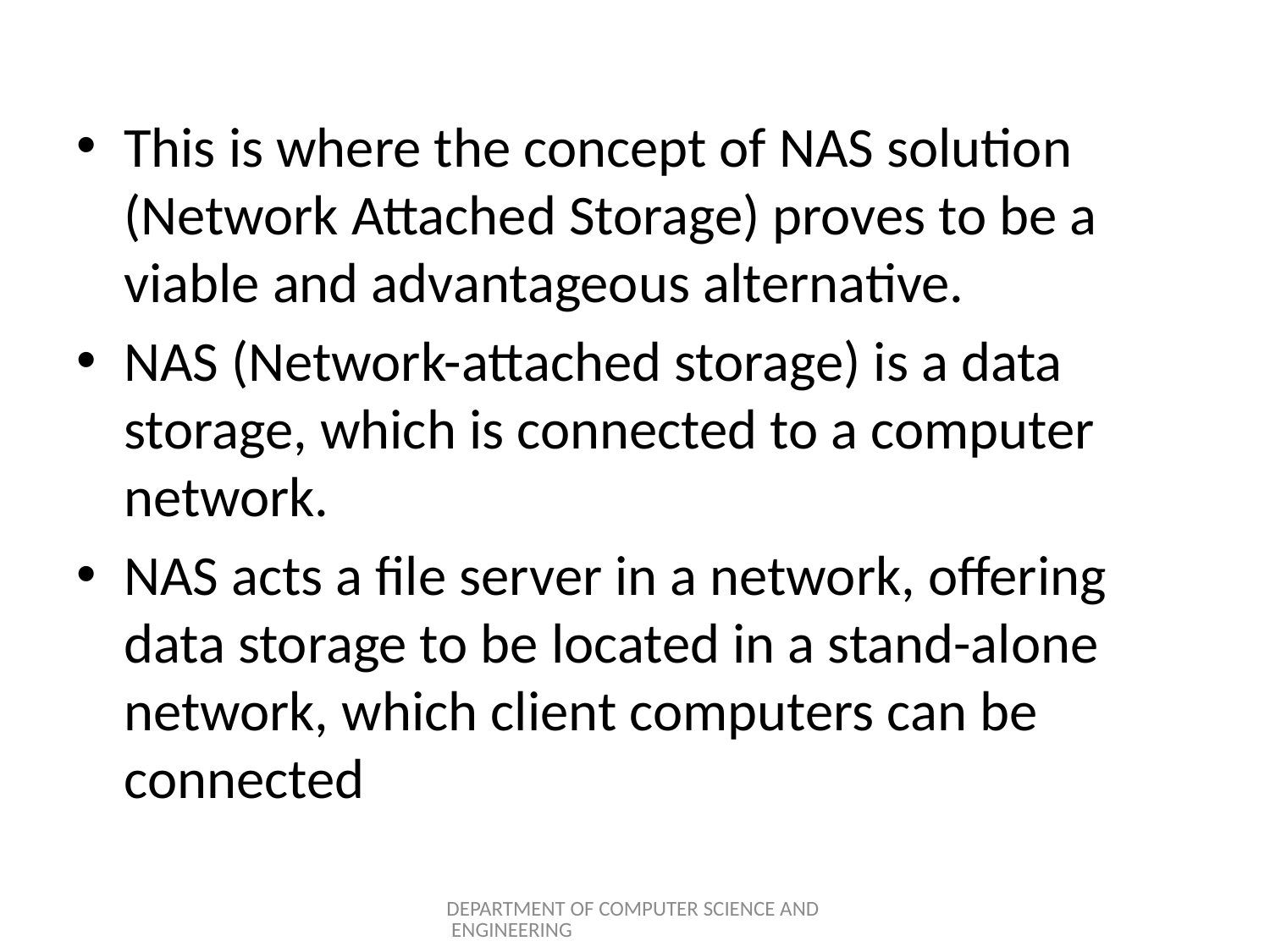

This is where the concept of NAS solution (Network Attached Storage) proves to be a viable and advantageous alternative.
NAS (Network-attached storage) is a data storage, which is connected to a computer network.
NAS acts a file server in a network, offering data storage to be located in a stand-alone network, which client computers can be connected
DEPARTMENT OF COMPUTER SCIENCE AND ENGINEERING